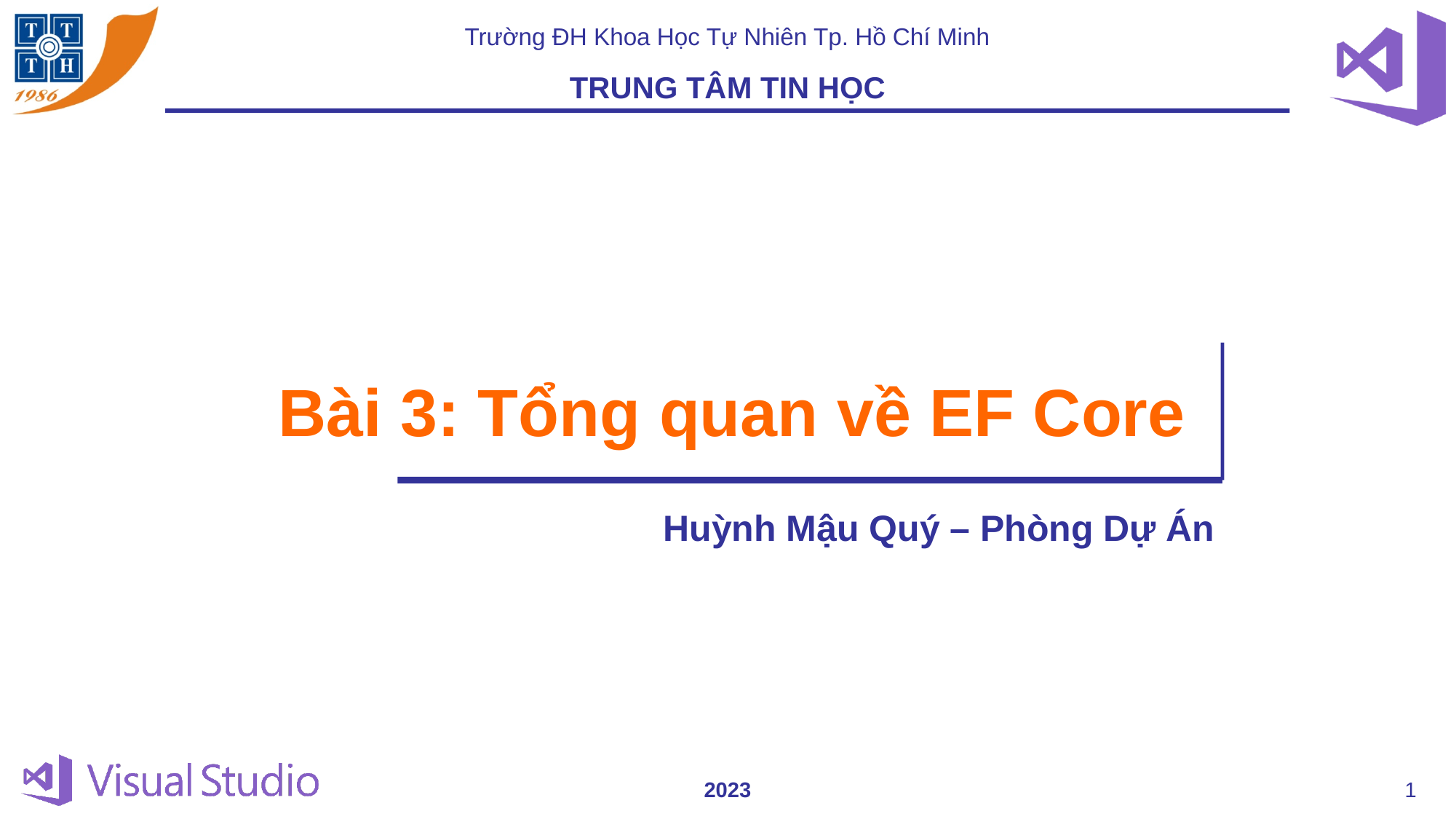

Bài 3: Tổng quan về EF Core
Huỳnh Mậu Quý – Phòng Dự Án